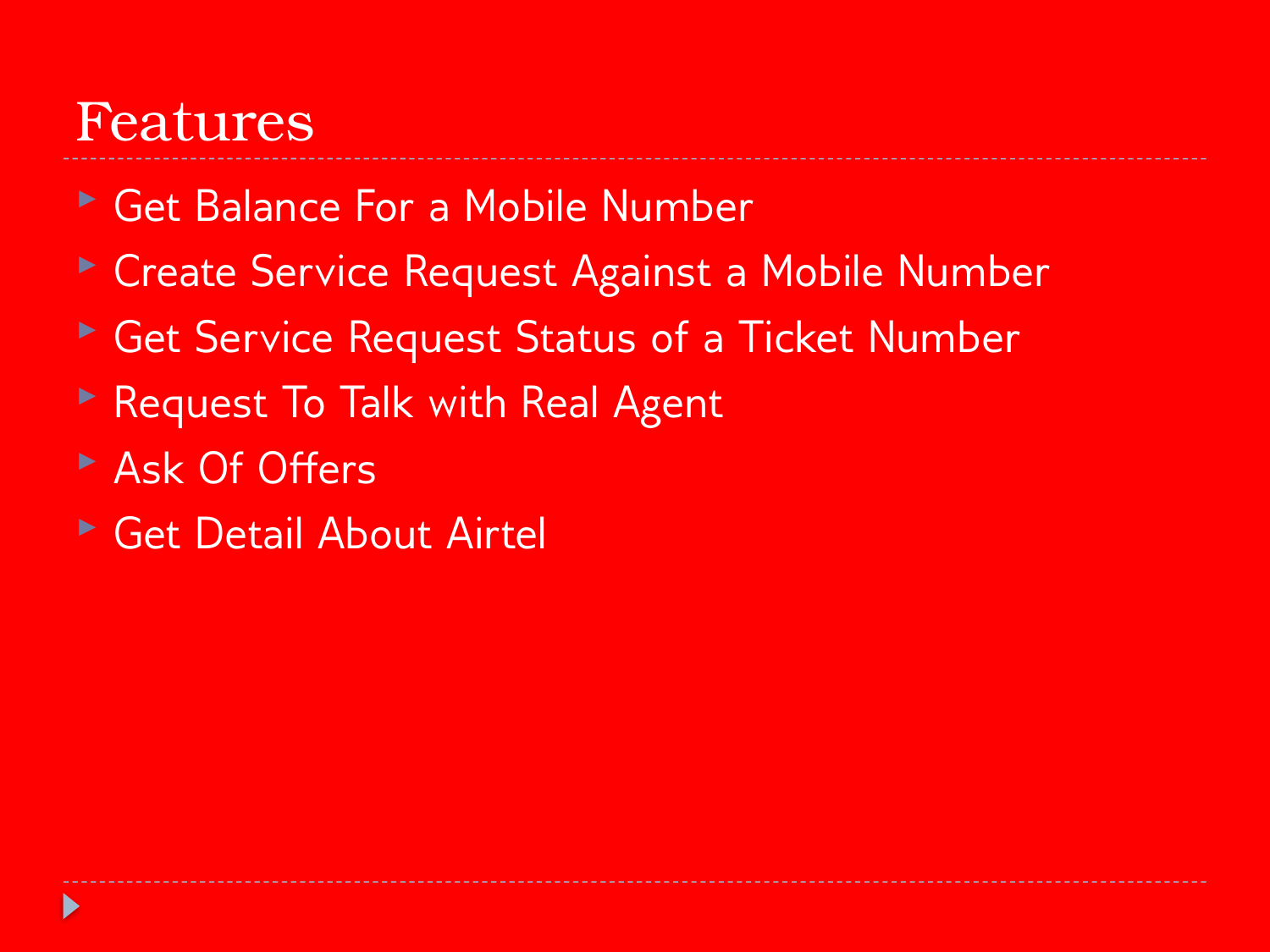

# Features
Get Balance For a Mobile Number
Create Service Request Against a Mobile Number
Get Service Request Status of a Ticket Number
Request To Talk with Real Agent
Ask Of Offers
Get Detail About Airtel